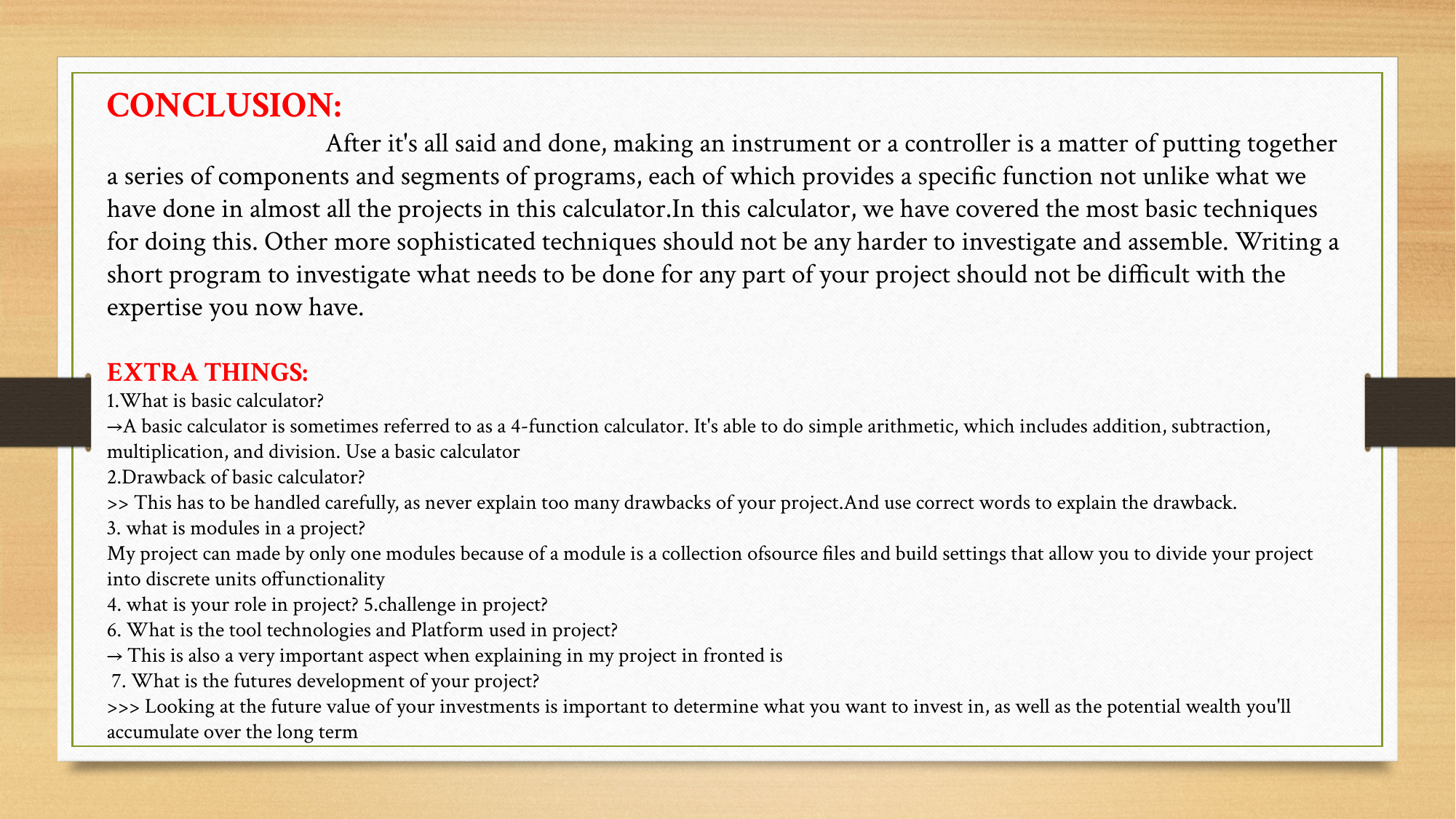

CONCLUSION:
		After it's all said and done, making an instrument or a controller is a matter of putting together a series of components and segments of programs, each of which provides a specific function not unlike what we have done in almost all the projects in this calculator.In this calculator, we have covered the most basic techniques for doing this. Other more sophisticated techniques should not be any harder to investigate and assemble. Writing a short program to investigate what needs to be done for any part of your project should not be difficult with the expertise you now have.

EXTRA THINGS:
1.What is basic calculator?
→A basic calculator is sometimes referred to as a 4-function calculator. It's able to do simple arithmetic, which includes addition, subtraction, multiplication, and division. Use a basic calculator
2.Drawback of basic calculator?
>> This has to be handled carefully, as never explain too many drawbacks of your project.And use correct words to explain the drawback.
3. what is modules in a project?
My project can made by only one modules because of a module is a collection ofsource files and build settings that allow you to divide your project into discrete units offunctionality
4. what is your role in project? 5.challenge in project?
6. What is the tool technologies and Platform used in project?
→ This is also a very important aspect when explaining in my project in fronted is
 7. What is the futures development of your project?
>>> Looking at the future value of your investments is important to determine what you want to invest in, as well as the potential wealth you'll accumulate over the long term